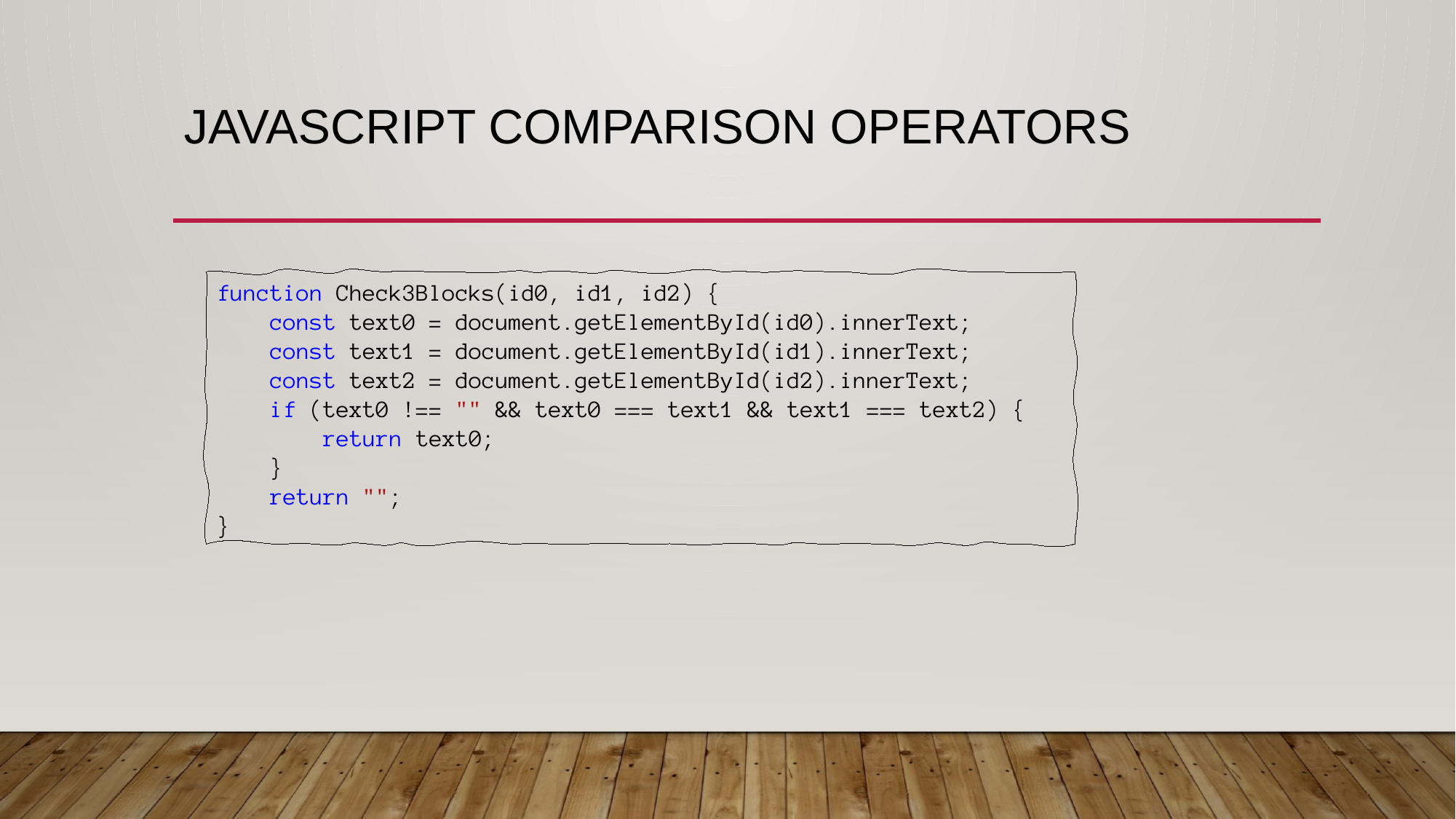

# JavaScript Comparison Operators
function Check3Blocks(id0, id1, id2) {
    const text0 = document.getElementById(id0).innerText;
    const text1 = document.getElementById(id1).innerText;
    const text2 = document.getElementById(id2).innerText;
    if (text0 !== "" && text0 === text1 && text1 === text2) {
        return text0;
    }
    return "";
}